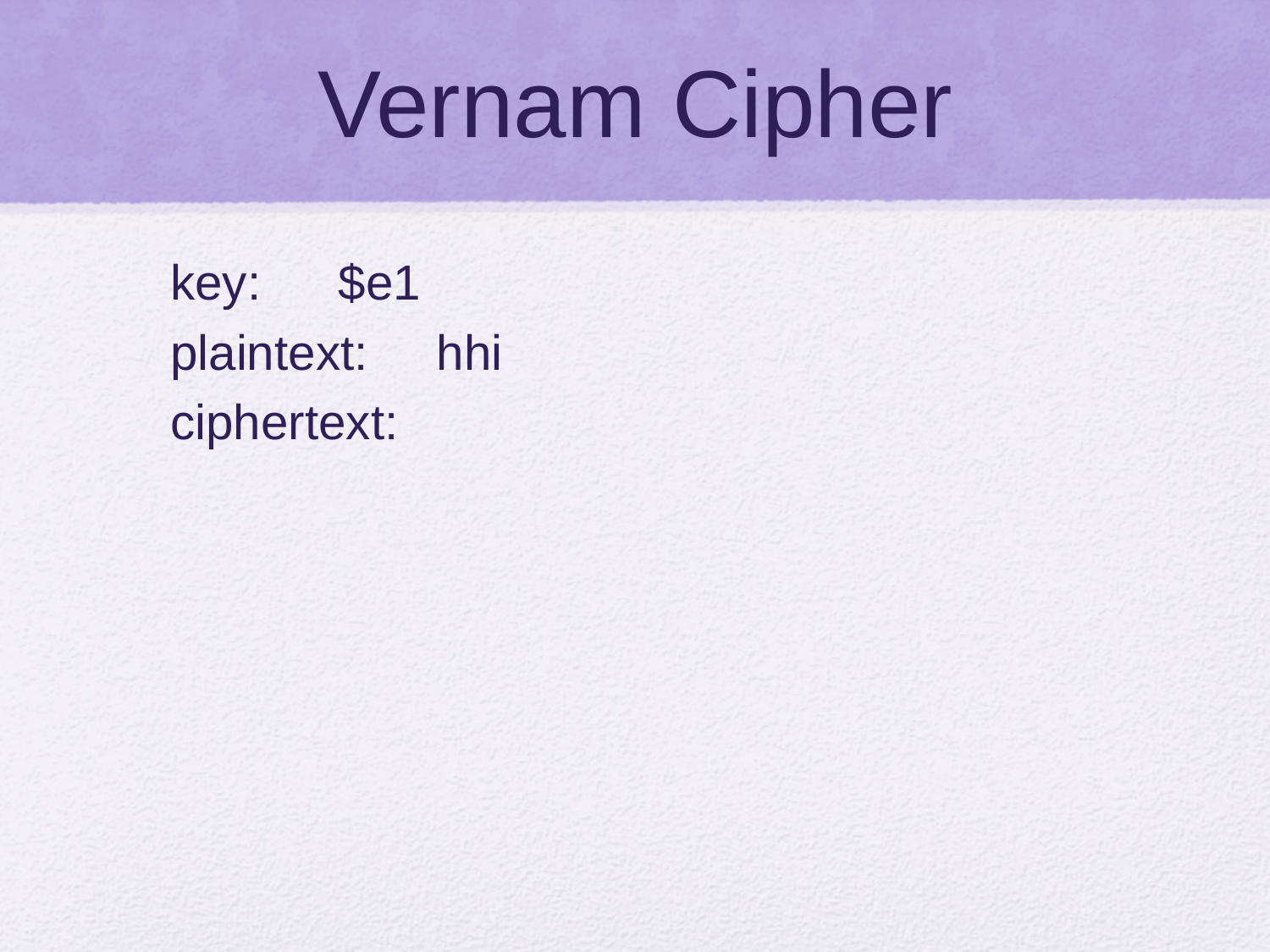

# Vernam Cipher
	key: 	   $e1
	plaintext:     hhi
	ciphertext: